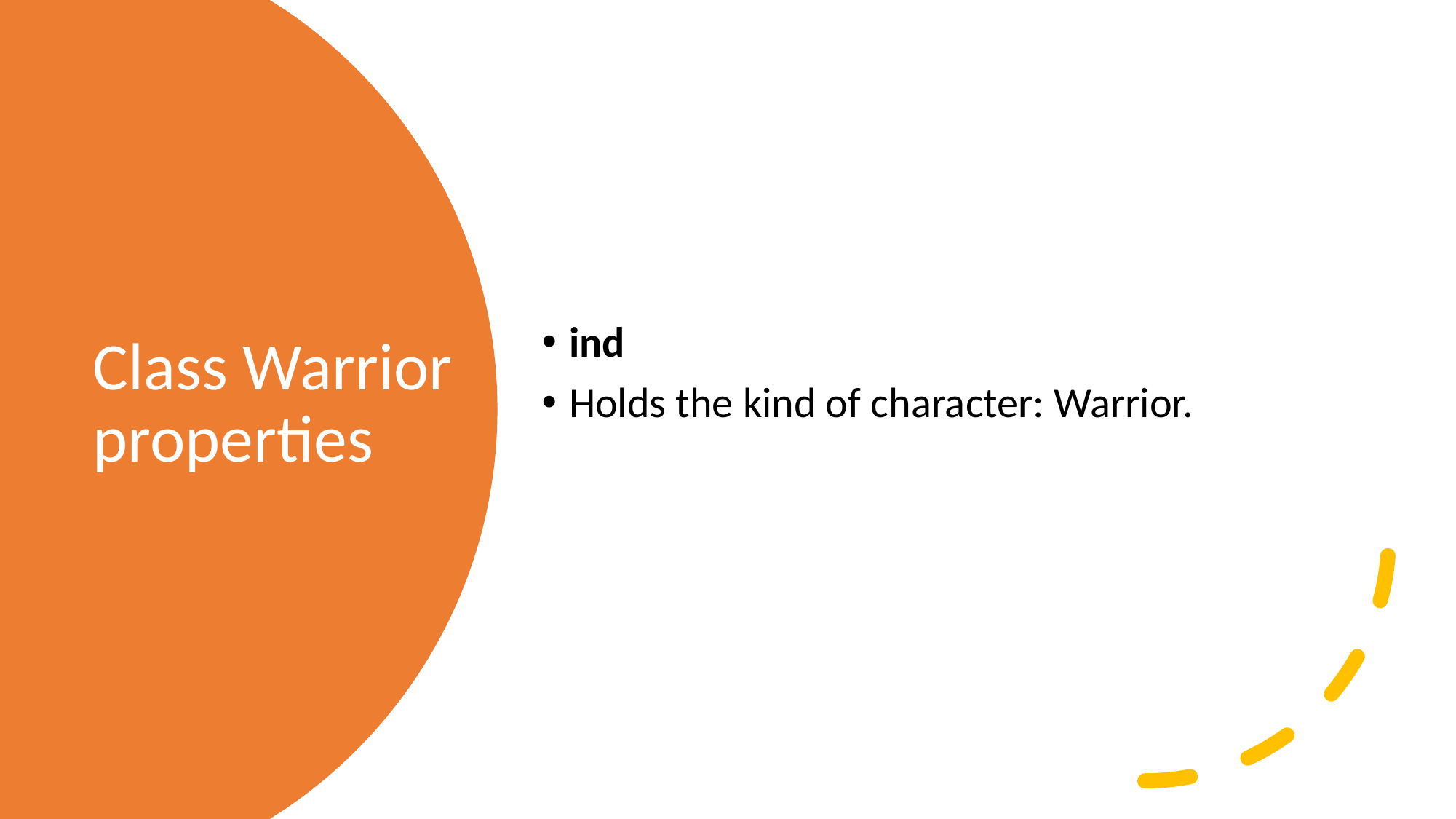

ind
Holds the kind of character: Warrior.

# Class Warrior properties